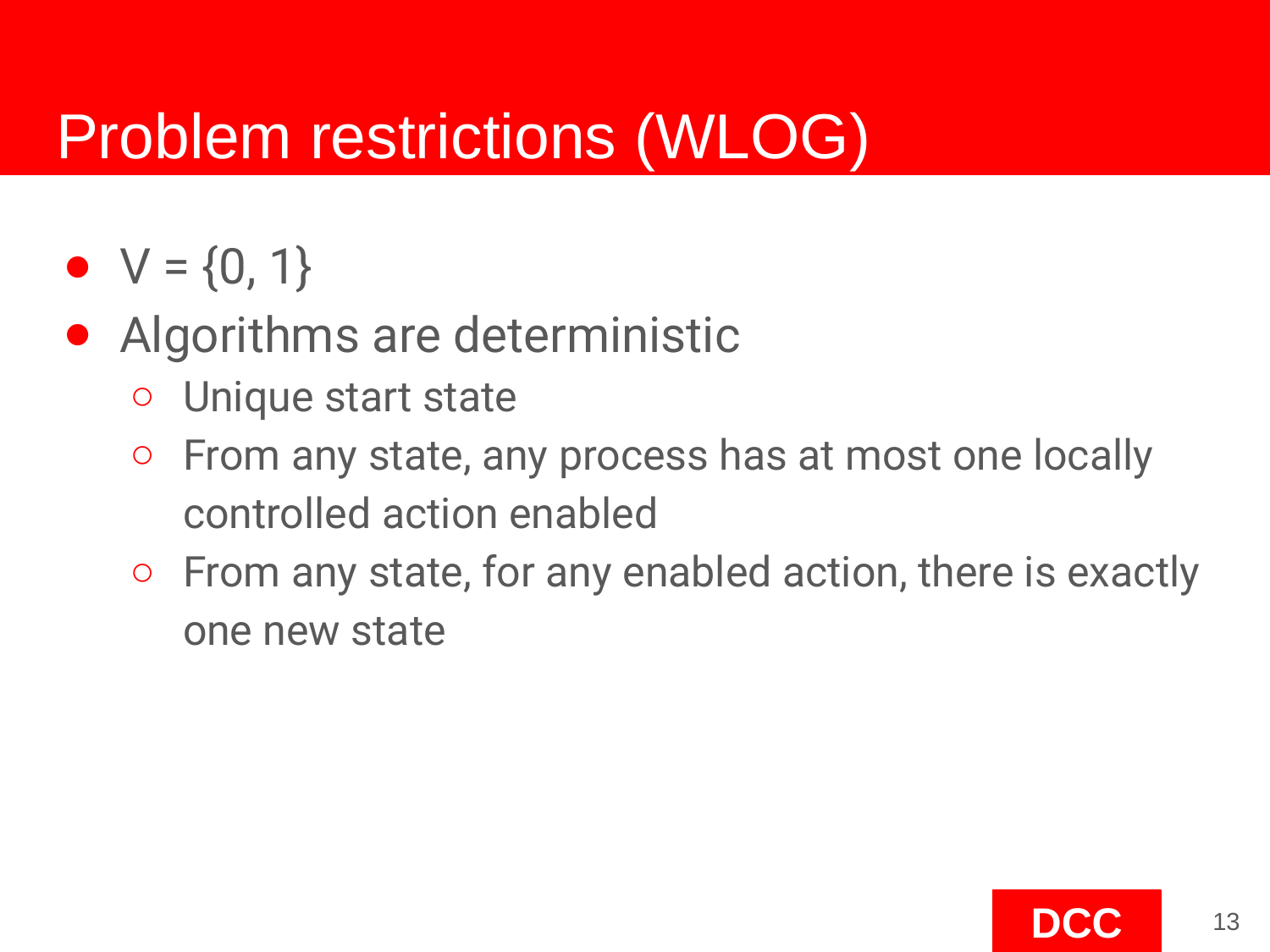

# Problem restrictions (WLOG)
V = {0, 1}
Algorithms are deterministic
Unique start state
From any state, any process has at most one locally controlled action enabled
From any state, for any enabled action, there is exactly one new state
13